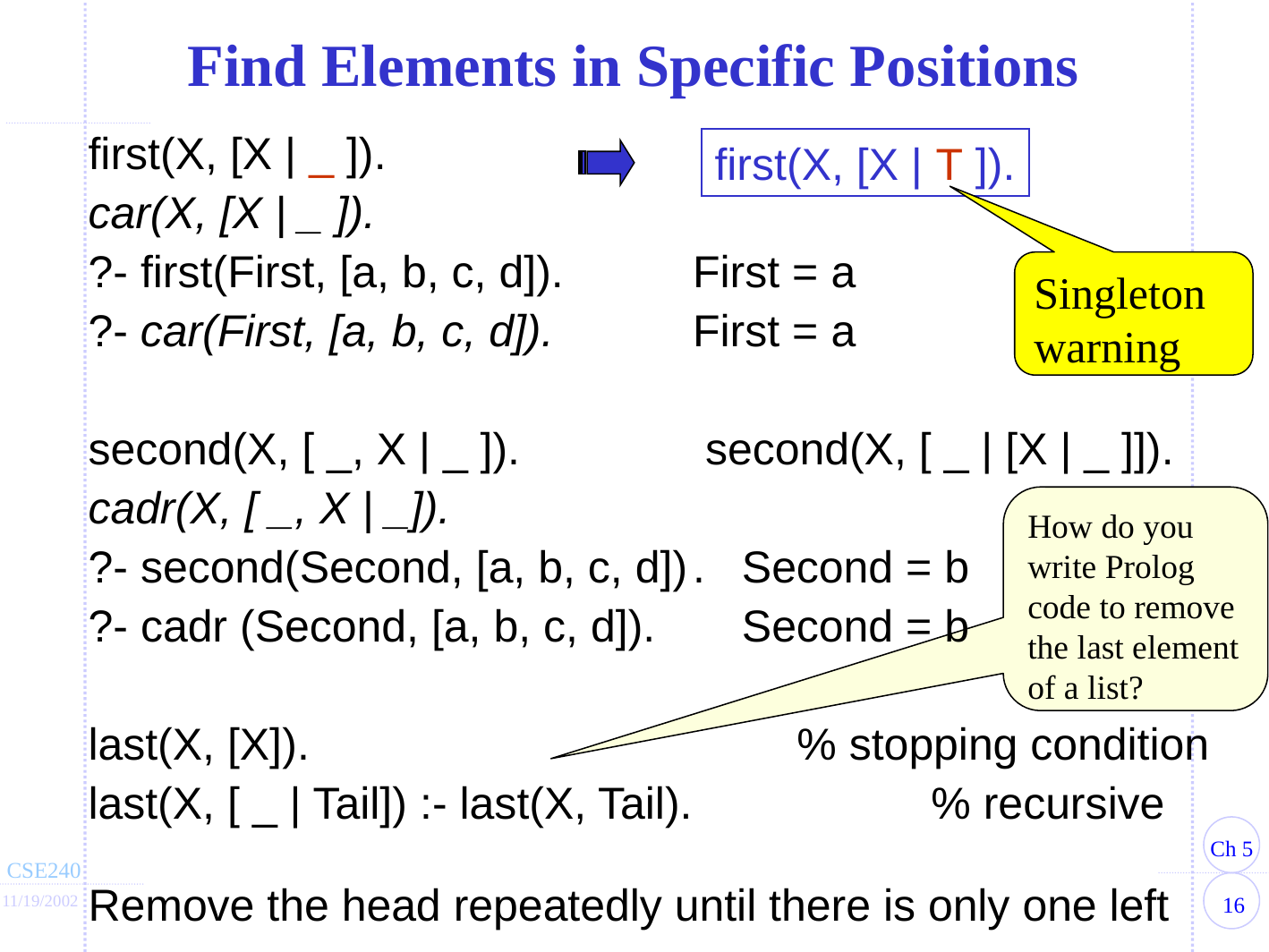

Find Elements in Specific Positions
first(X, [X | _ ]).
car(X, [X | _ ]).
?- first(First, [a, b, c, d]).	First = a
?- car(First, [a, b, c, d]).	First = a

second(X, [ _, X | _ ]).	 second(X, [ _ | [X | _ ]]).
cadr(X, [ _, X | _]).
?- second(Second, [a, b, c, d])	.	Second = b
?- cadr (Second, [a, b, c, d]).		Second = b

last(X, [X]).				   % stopping condition
last(X, [ _ | Tail]) :- last(X, Tail).	    	   % recursive
Remove the head repeatedly until there is only one left
first(X, [X | T ]).

Singleton warning
How do you write Prolog code to remove the last element of a list?